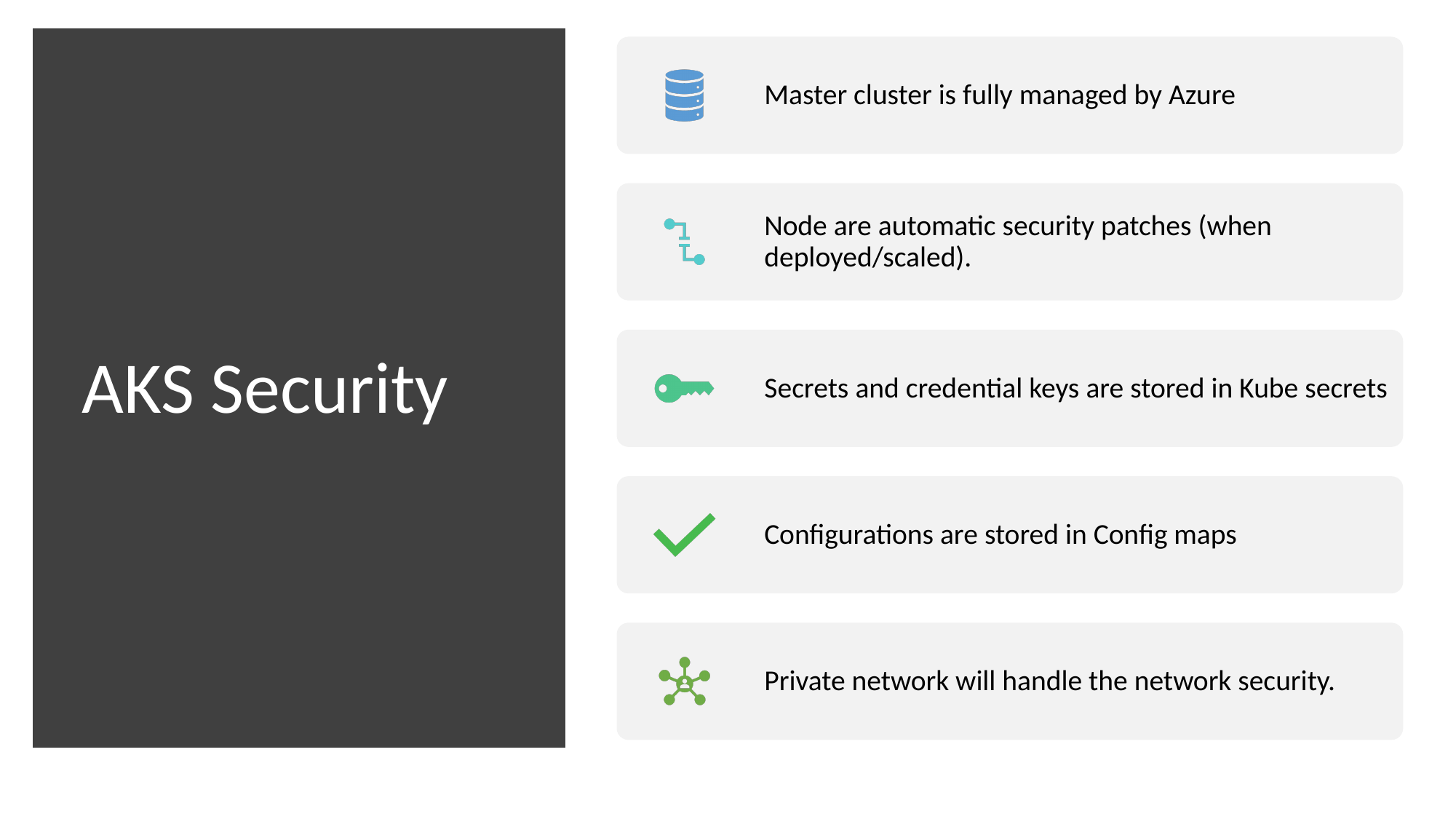

Master cluster is fully managed by Azure
Node are automatic security patches (when deployed/scaled).
Secrets and credential keys are stored in Kube secrets
Configurations are stored in Config maps
Private network will handle the network security.
# AKS Security